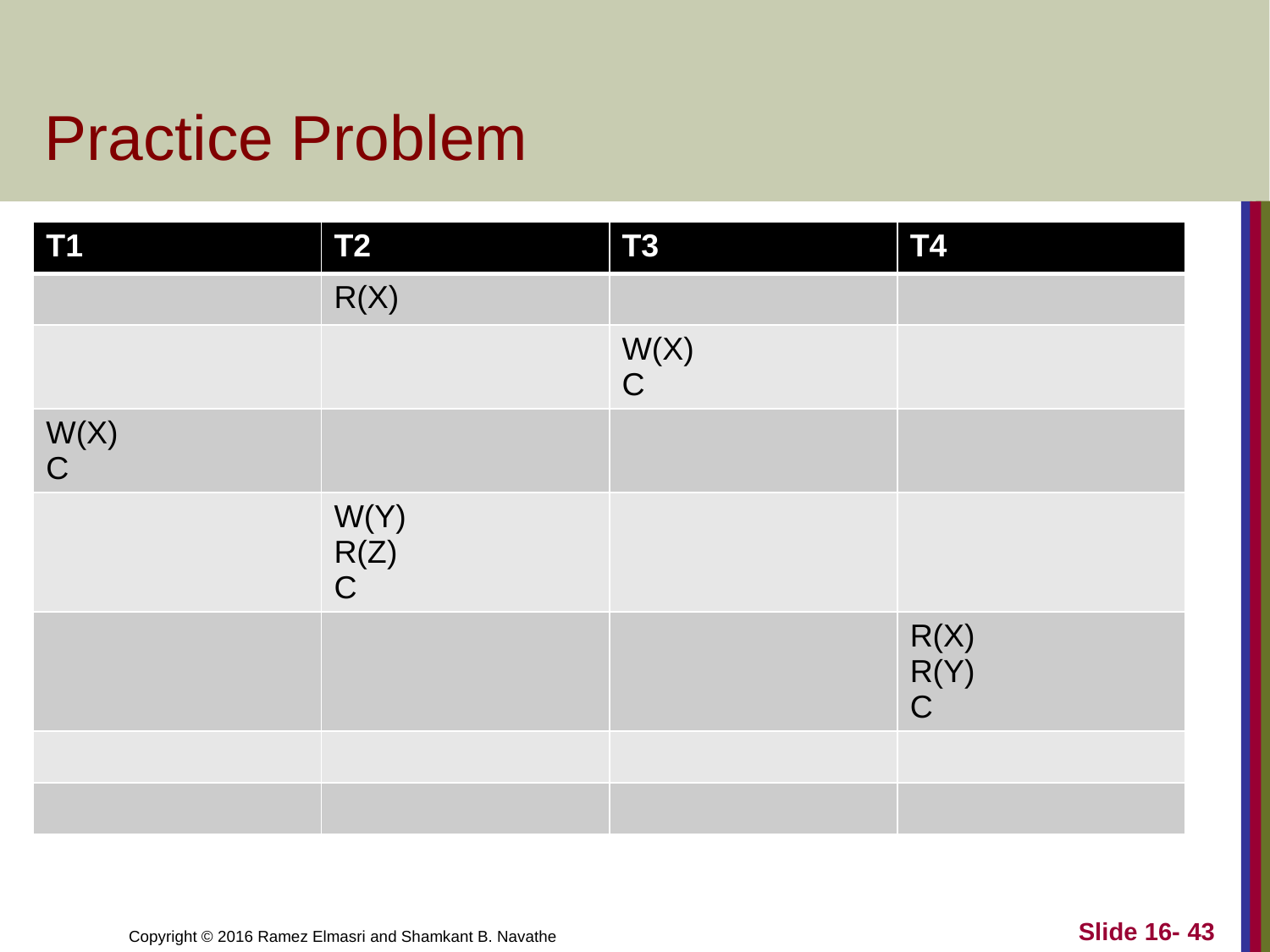

# Practice Problem
| T1 | T2 | T3 | T4 |
| --- | --- | --- | --- |
|  | R(X) |  |  |
|  |  | W(X) C |  |
| W(X) C |  |  |  |
|  | W(Y) R(Z) C |  |  |
|  |  |  | R(X) R(Y) C |
|  |  |  |  |
|  |  |  |  |
Slide 16- 43